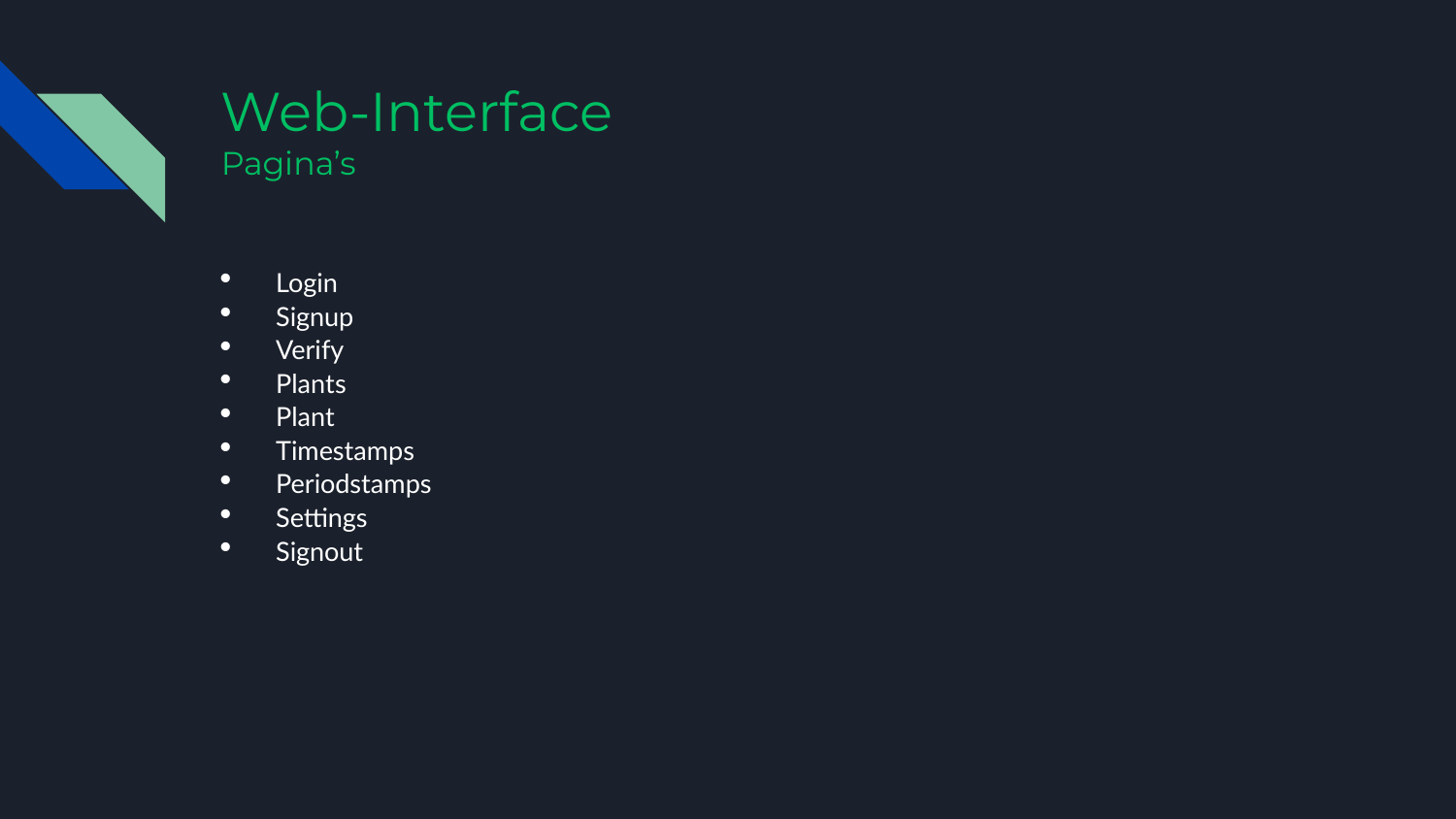

# Web-Interface Pagina’s
Login
Signup
Verify
Plants
Plant
Timestamps
Periodstamps
Settings
Signout